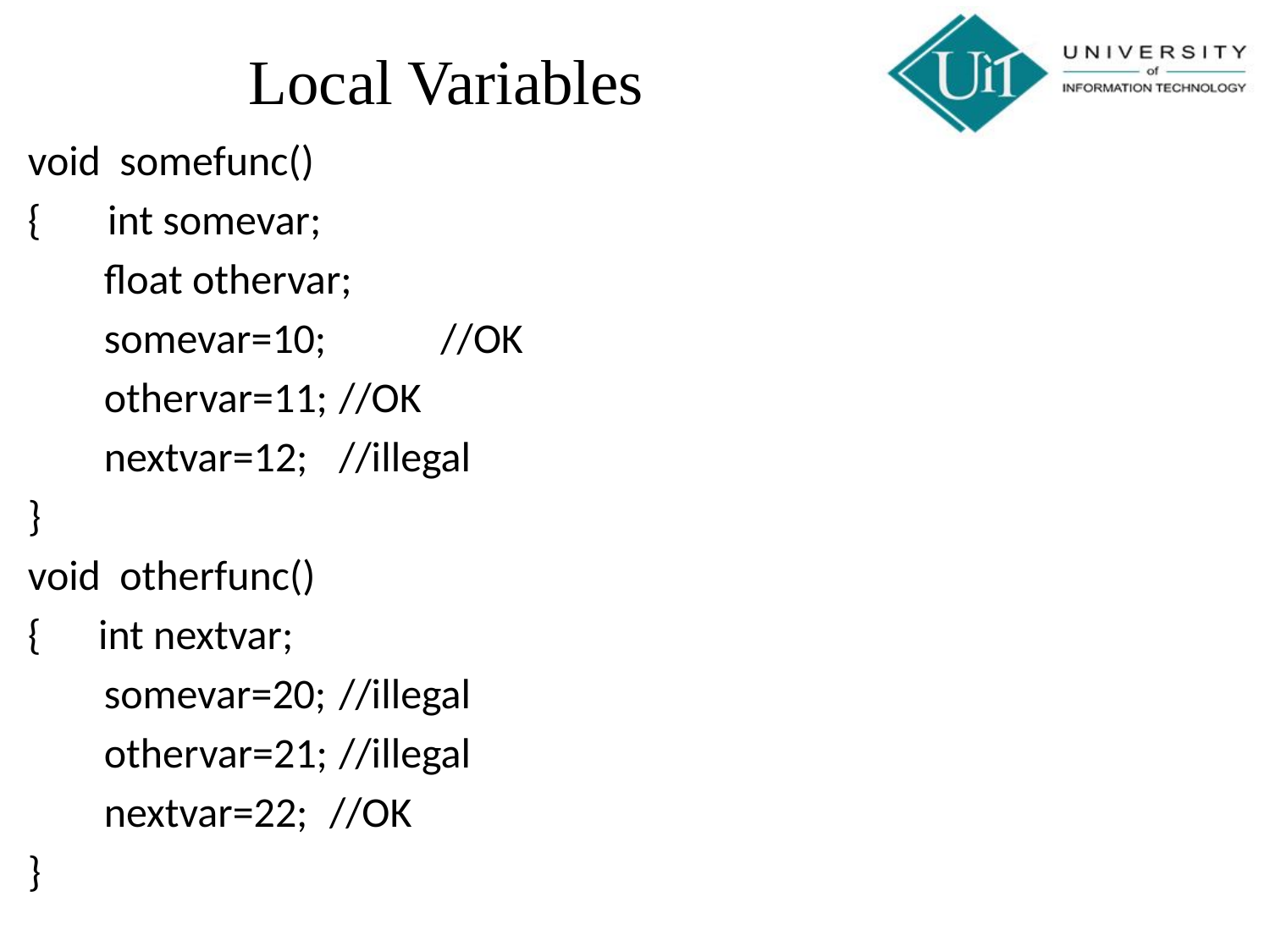

Local Variables
void  somefunc()
{       int somevar;
        float othervar;
        somevar=10;            //OK
        othervar=11;	 //OK
        nextvar=12;	 //illegal
}
void  otherfunc()
{      int nextvar;
        somevar=20;	 //illegal
        othervar=21;	 //illegal
        nextvar=22;	//OK
}